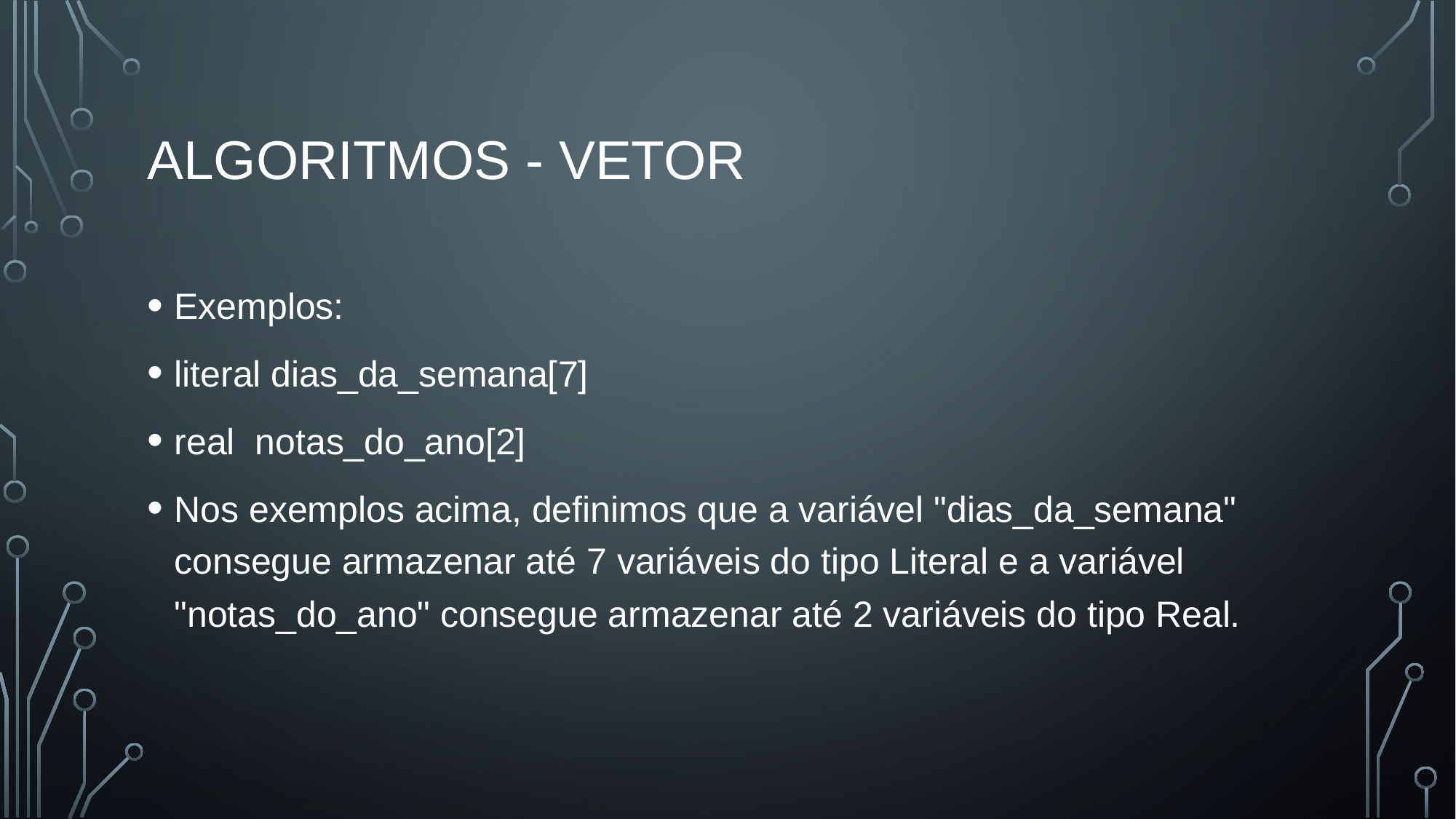

# Algoritmos - Vetor
Exemplos:
literal dias_da_semana[7]
real  notas_do_ano[2]
Nos exemplos acima, definimos que a variável "dias_da_semana" consegue armazenar até 7 variáveis do tipo Literal e a variável "notas_do_ano" consegue armazenar até 2 variáveis do tipo Real.